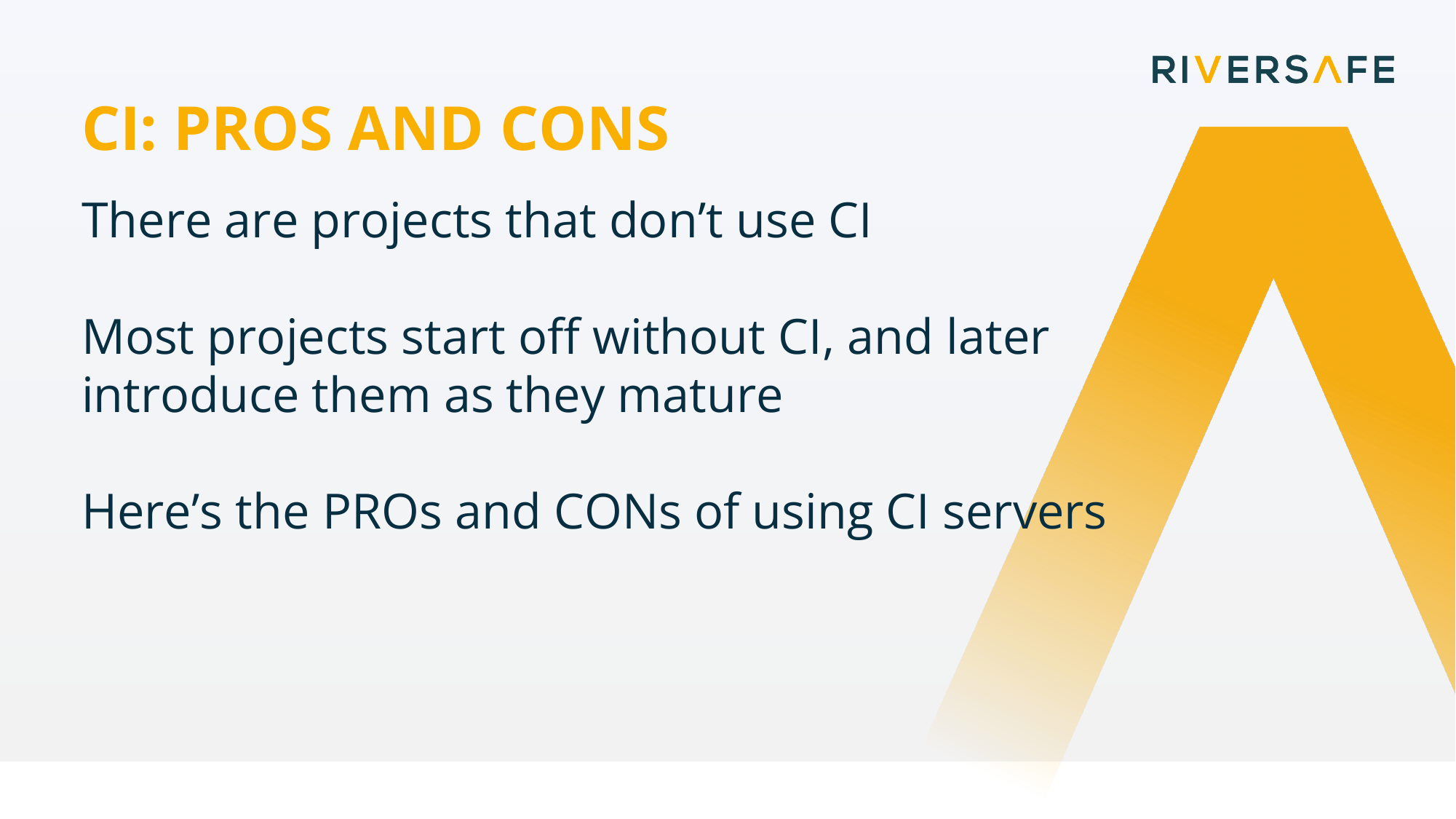

CI: PROS AND CONS
There are projects that don’t use CI
Most projects start off without CI, and later introduce them as they mature

Here’s the PROs and CONs of using CI servers